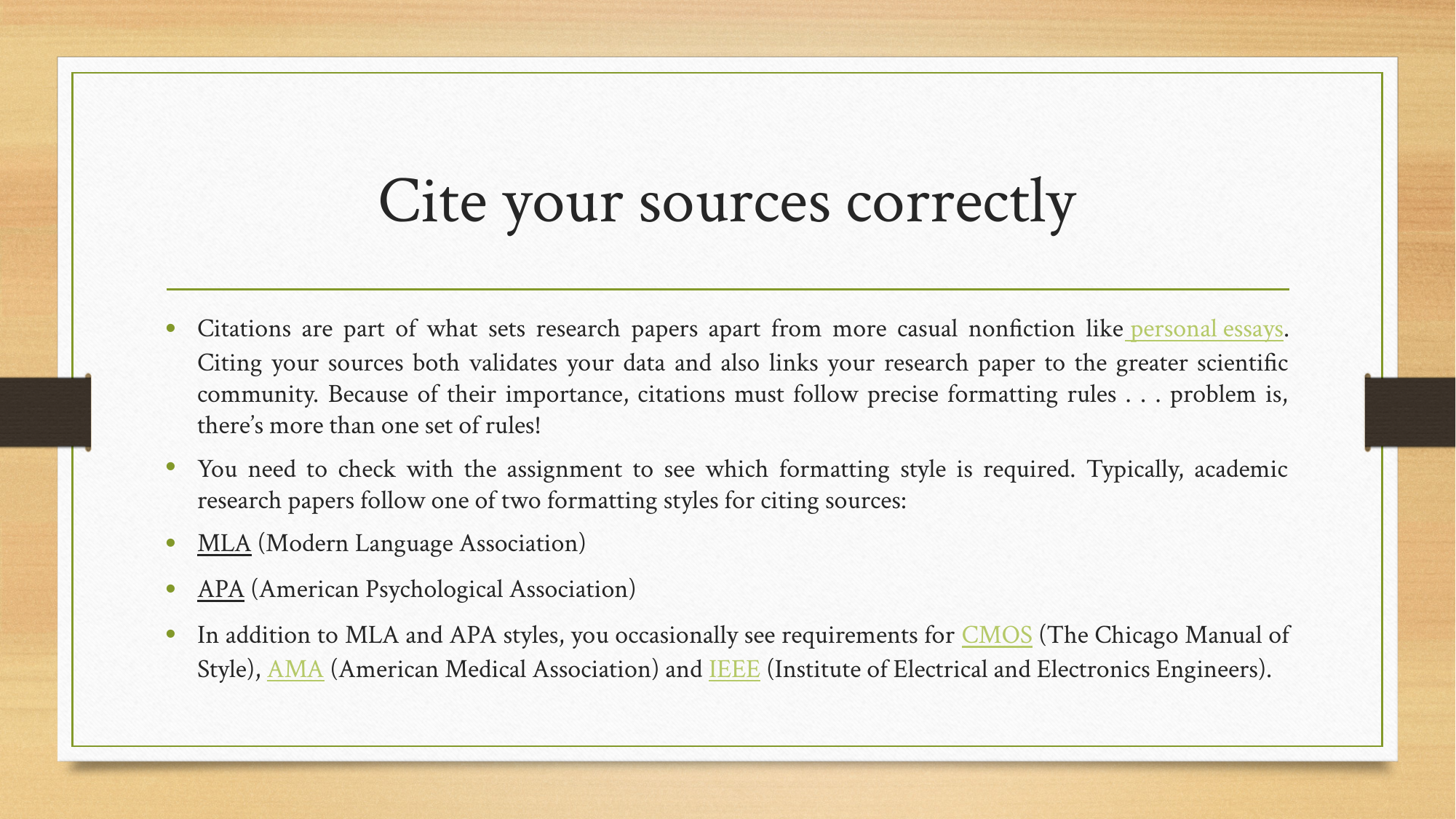

# Cite your sources correctly
Citations are part of what sets research papers apart from more casual nonfiction like personal essays. Citing your sources both validates your data and also links your research paper to the greater scientific community. Because of their importance, citations must follow precise formatting rules . . . problem is, there’s more than one set of rules!
You need to check with the assignment to see which formatting style is required. Typically, academic research papers follow one of two formatting styles for citing sources:
MLA (Modern Language Association)
APA (American Psychological Association)
In addition to MLA and APA styles, you occasionally see requirements for CMOS (The Chicago Manual of Style), AMA (American Medical Association) and IEEE (Institute of Electrical and Electronics Engineers).